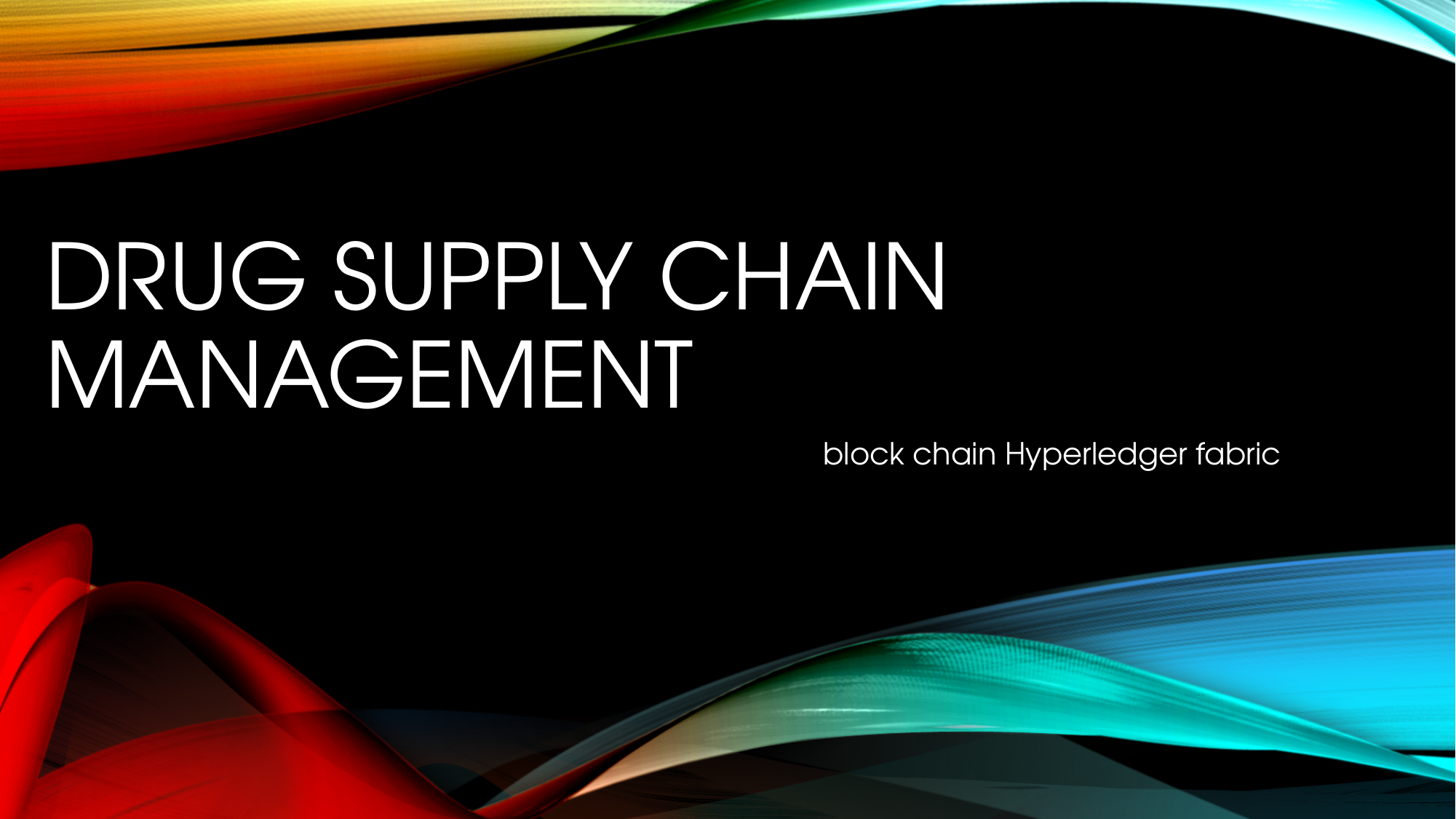

# Drug supply chain management
block chain Hyperledger fabric